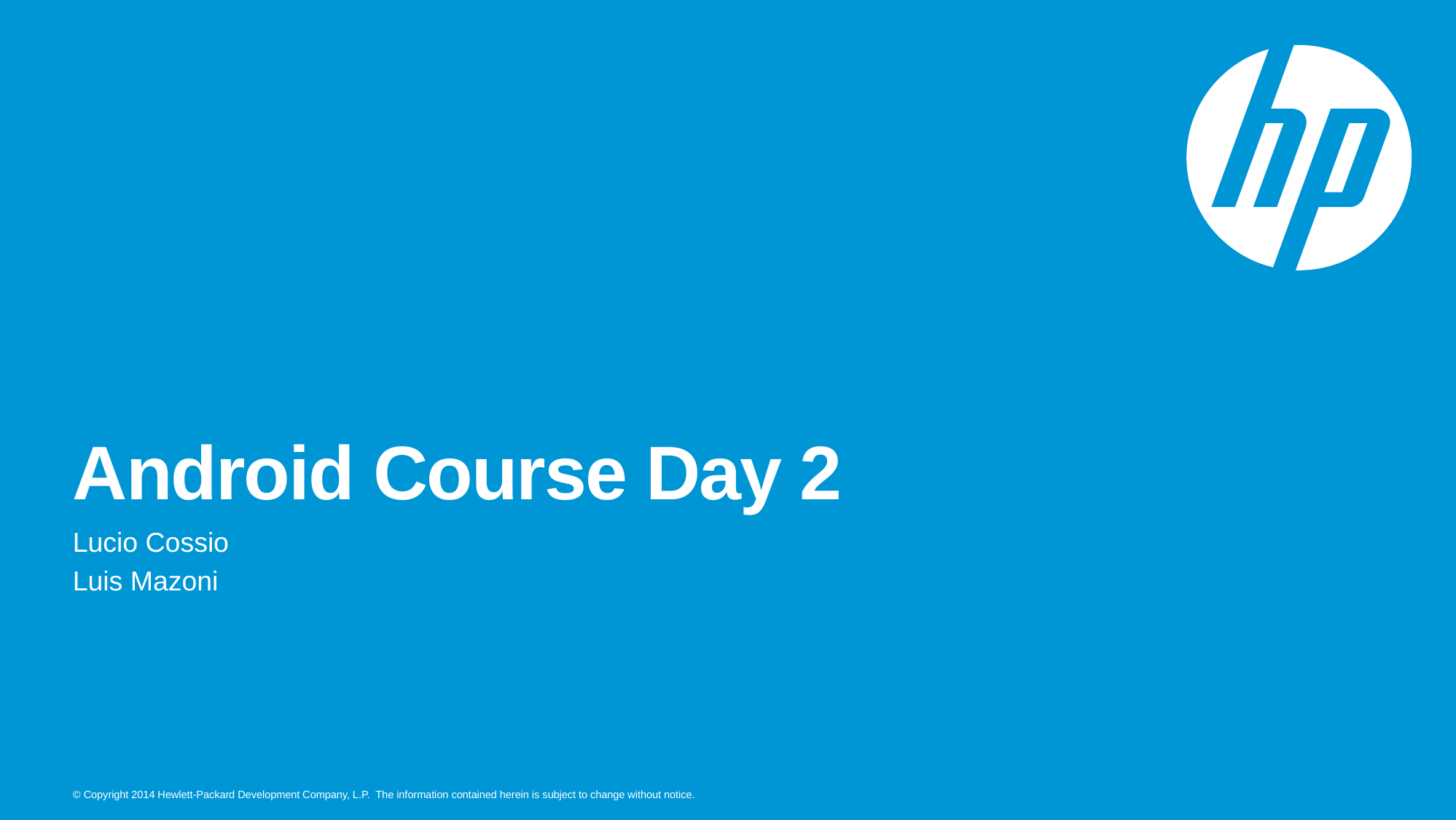

# Android Course Day 2
Lucio Cossio
Luis Mazoni